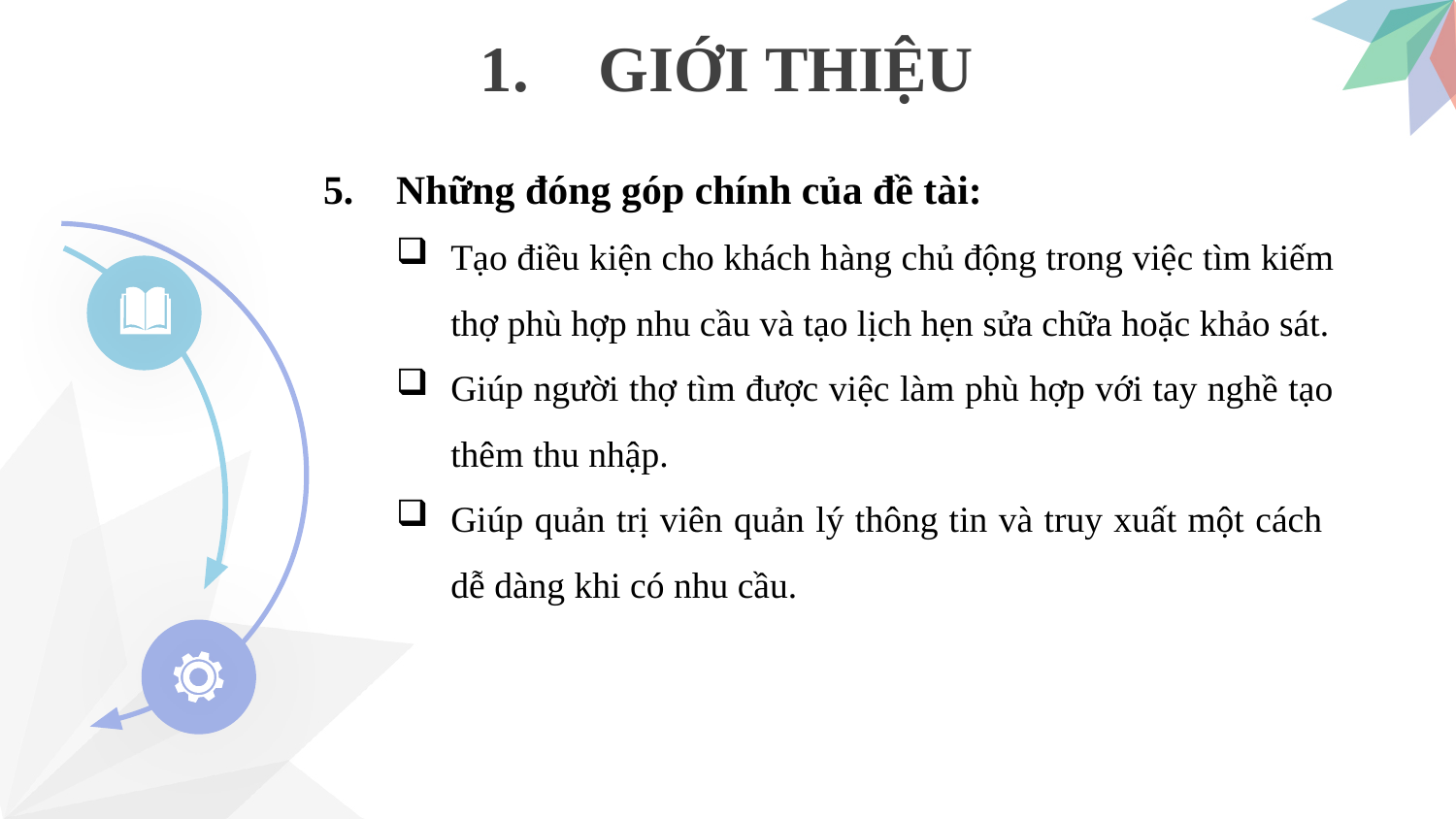

GIỚI THIỆU
Những đóng góp chính của đề tài:
Tạo điều kiện cho khách hàng chủ động trong việc tìm kiếm thợ phù hợp nhu cầu và tạo lịch hẹn sửa chữa hoặc khảo sát.
Giúp người thợ tìm được việc làm phù hợp với tay nghề tạo thêm thu nhập.
Giúp quản trị viên quản lý thông tin và truy xuất một cách  dễ dàng khi có nhu cầu.